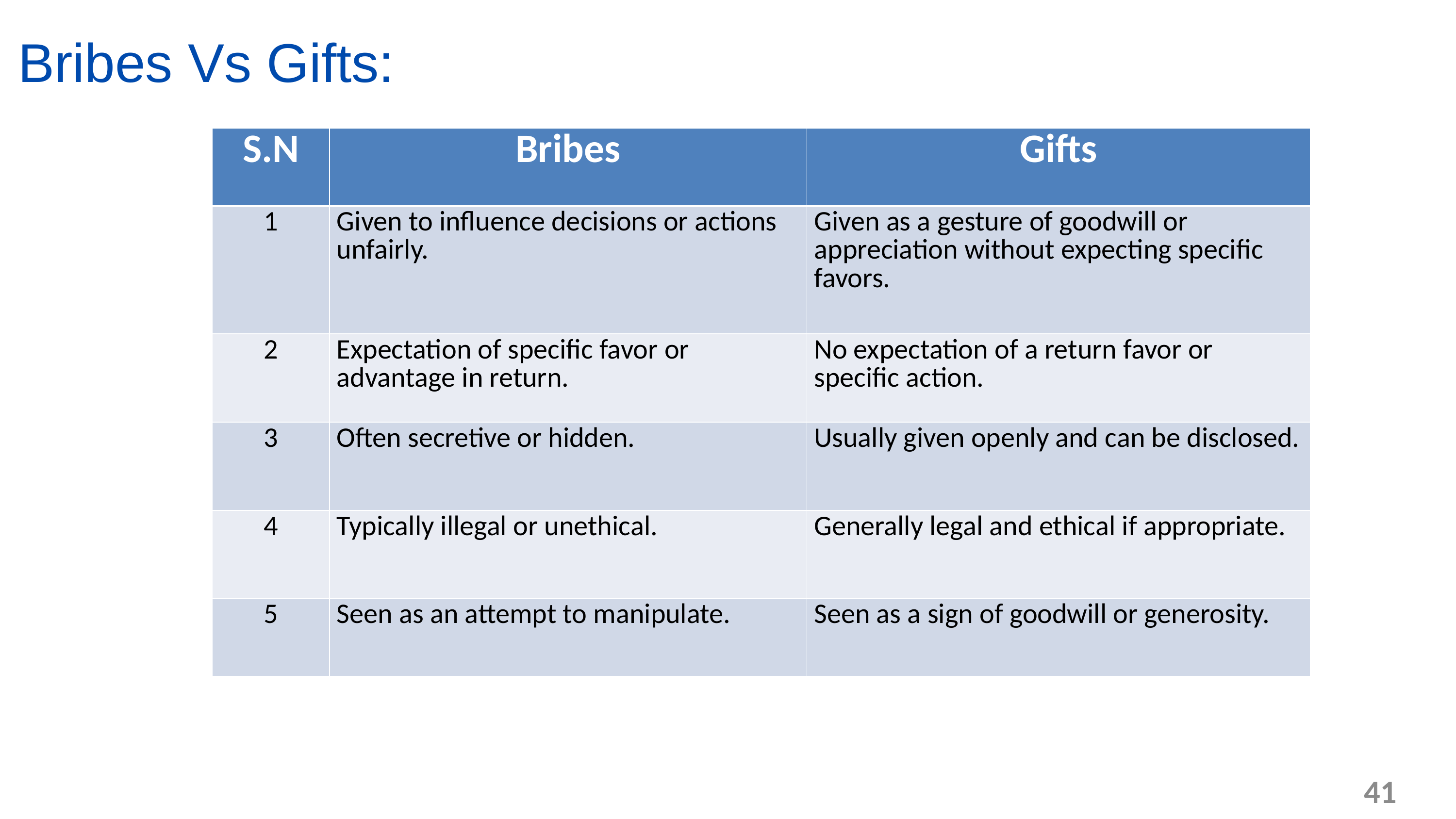

Bribes Vs Gifts:
| S.N | Bribes | Gifts |
| --- | --- | --- |
| 1 | Given to influence decisions or actions unfairly. | Given as a gesture of goodwill or appreciation without expecting specific favors. |
| 2 | Expectation of specific favor or advantage in return. | No expectation of a return favor or specific action. |
| 3 | Often secretive or hidden. | Usually given openly and can be disclosed. |
| 4 | Typically illegal or unethical. | Generally legal and ethical if appropriate. |
| 5 | Seen as an attempt to manipulate. | Seen as a sign of goodwill or generosity. |
41